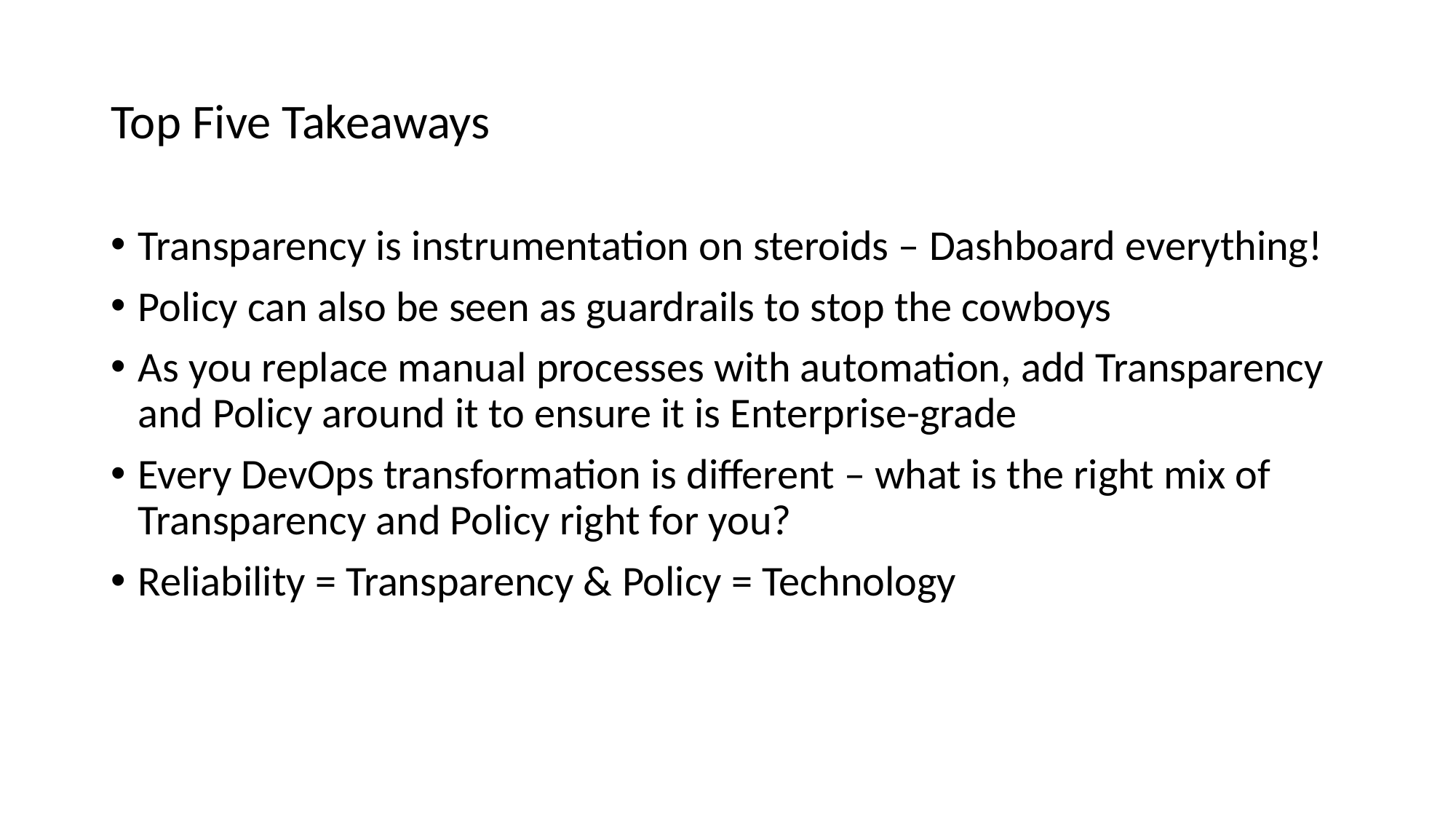

# Top Five Takeaways
Transparency is instrumentation on steroids – Dashboard everything!
Policy can also be seen as guardrails to stop the cowboys
As you replace manual processes with automation, add Transparency and Policy around it to ensure it is Enterprise-grade
Every DevOps transformation is different – what is the right mix of Transparency and Policy right for you?
Reliability = Transparency & Policy = Technology